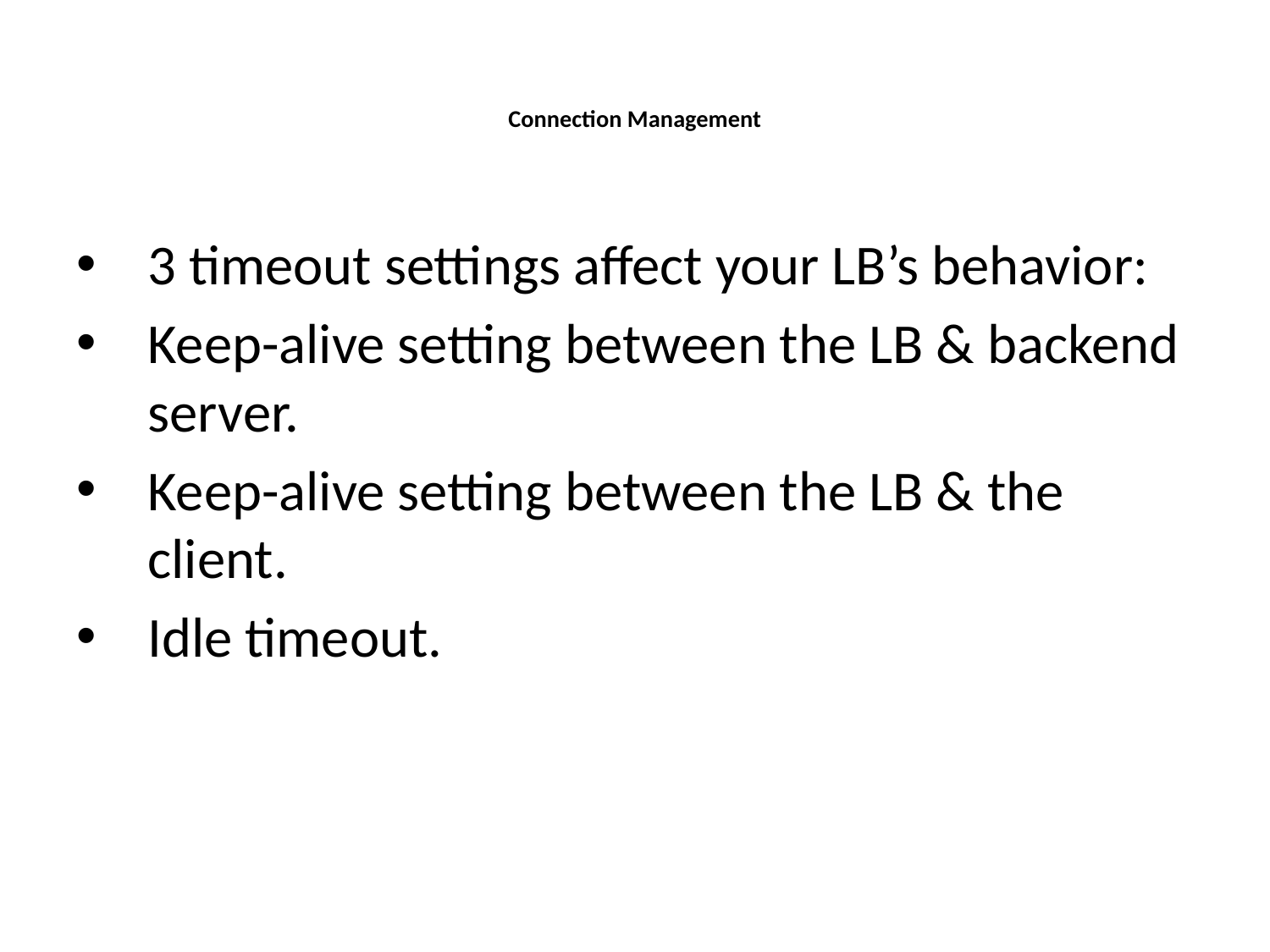

# Connection Management
3 timeout settings affect your LB’s behavior:
Keep-alive setting between the LB & backend server.
Keep-alive setting between the LB & the client.
Idle timeout.